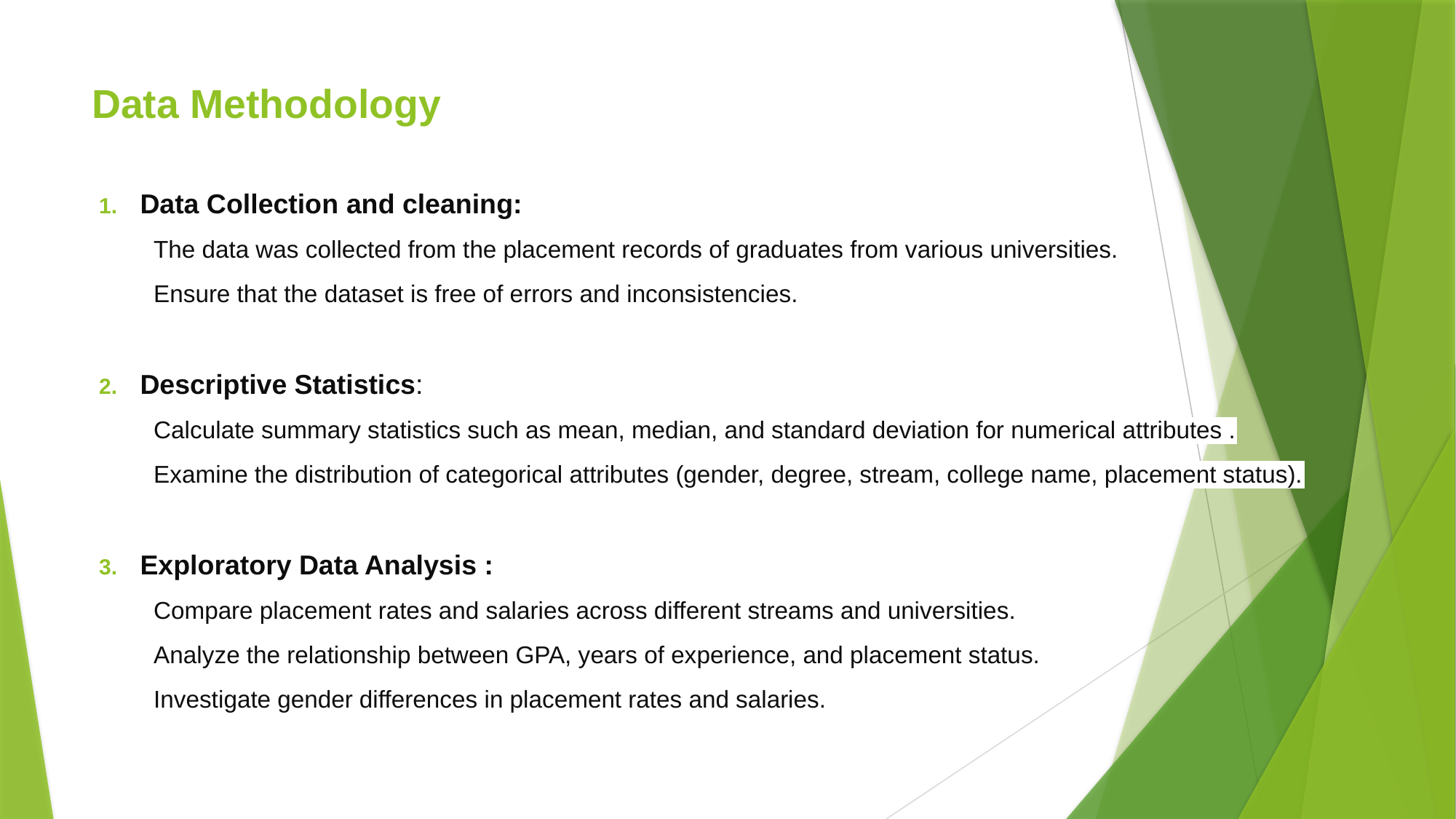

# Data Methodology

Data Collection and cleaning:
The data was collected from the placement records of graduates from various universities.
Ensure that the dataset is free of errors and inconsistencies.

Descriptive Statistics:
Calculate summary statistics such as mean, median, and standard deviation for numerical attributes .
Examine the distribution of categorical attributes (gender, degree, stream, college name, placement status).

Exploratory Data Analysis :
Compare placement rates and salaries across different streams and universities.
Analyze the relationship between GPA, years of experience, and placement status.
Investigate gender differences in placement rates and salaries.